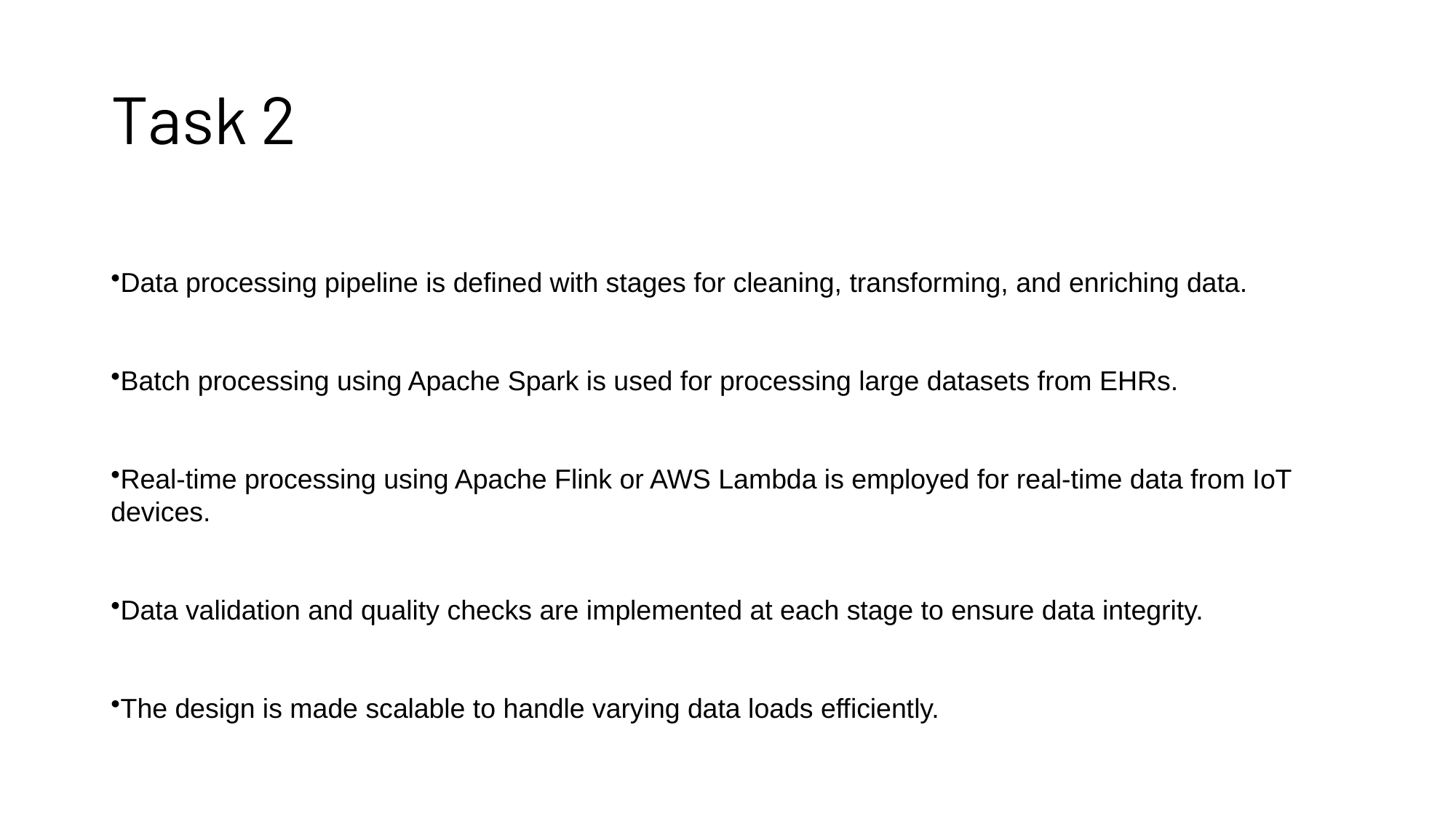

# Task 2

Data processing pipeline is defined with stages for cleaning, transforming, and enriching data.

Batch processing using Apache Spark is used for processing large datasets from EHRs.

Real-time processing using Apache Flink or AWS Lambda is employed for real-time data from IoT devices.

Data validation and quality checks are implemented at each stage to ensure data integrity.

The design is made scalable to handle varying data loads efficiently.